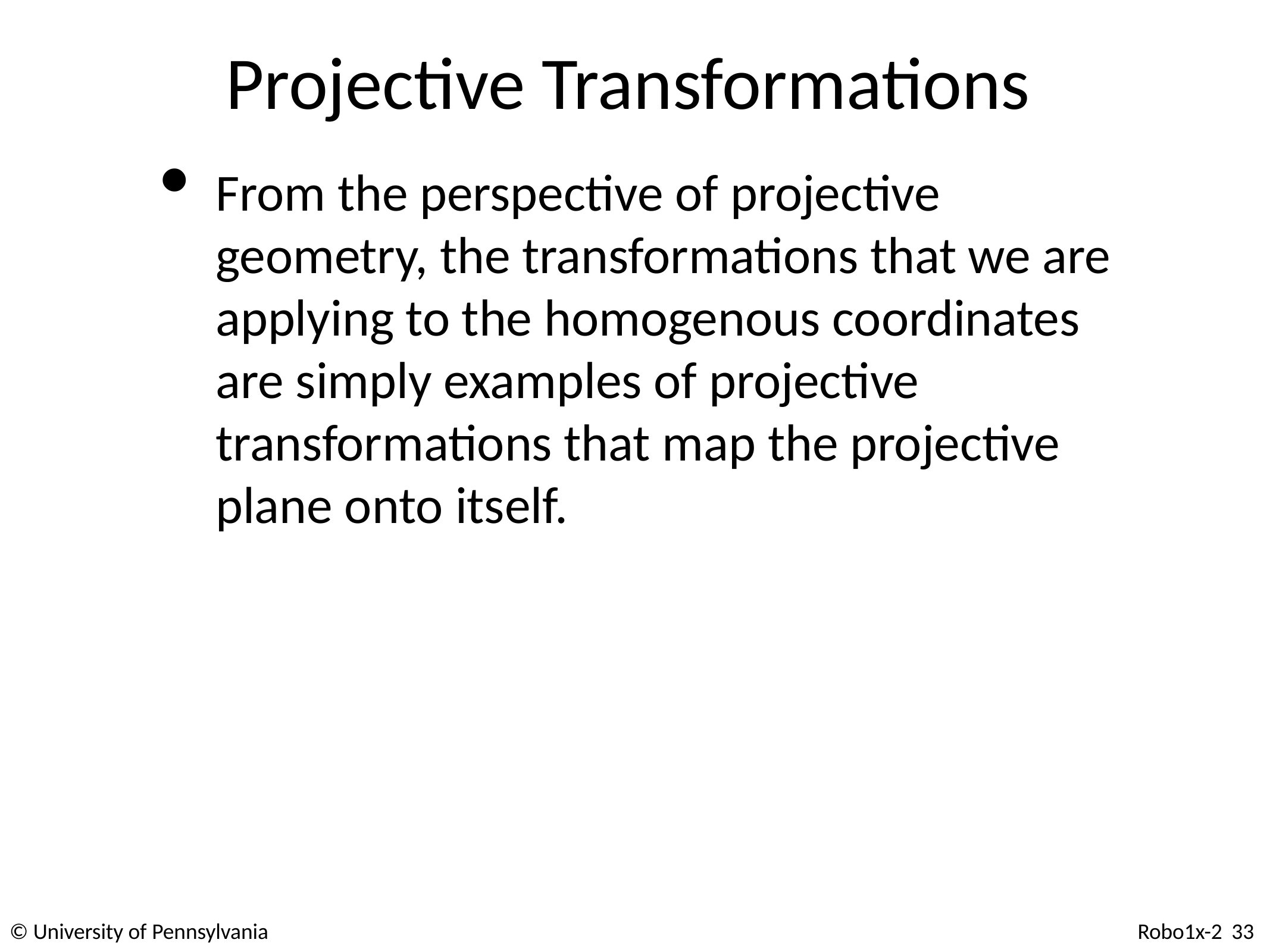

# Projective Transformations
From the perspective of projective  geometry, the transformations that we are  applying to the homogenous coordinates  are simply examples of projective  transformations that map the projective  plane onto itself.
© University of Pennsylvania
Robo1x-2 33